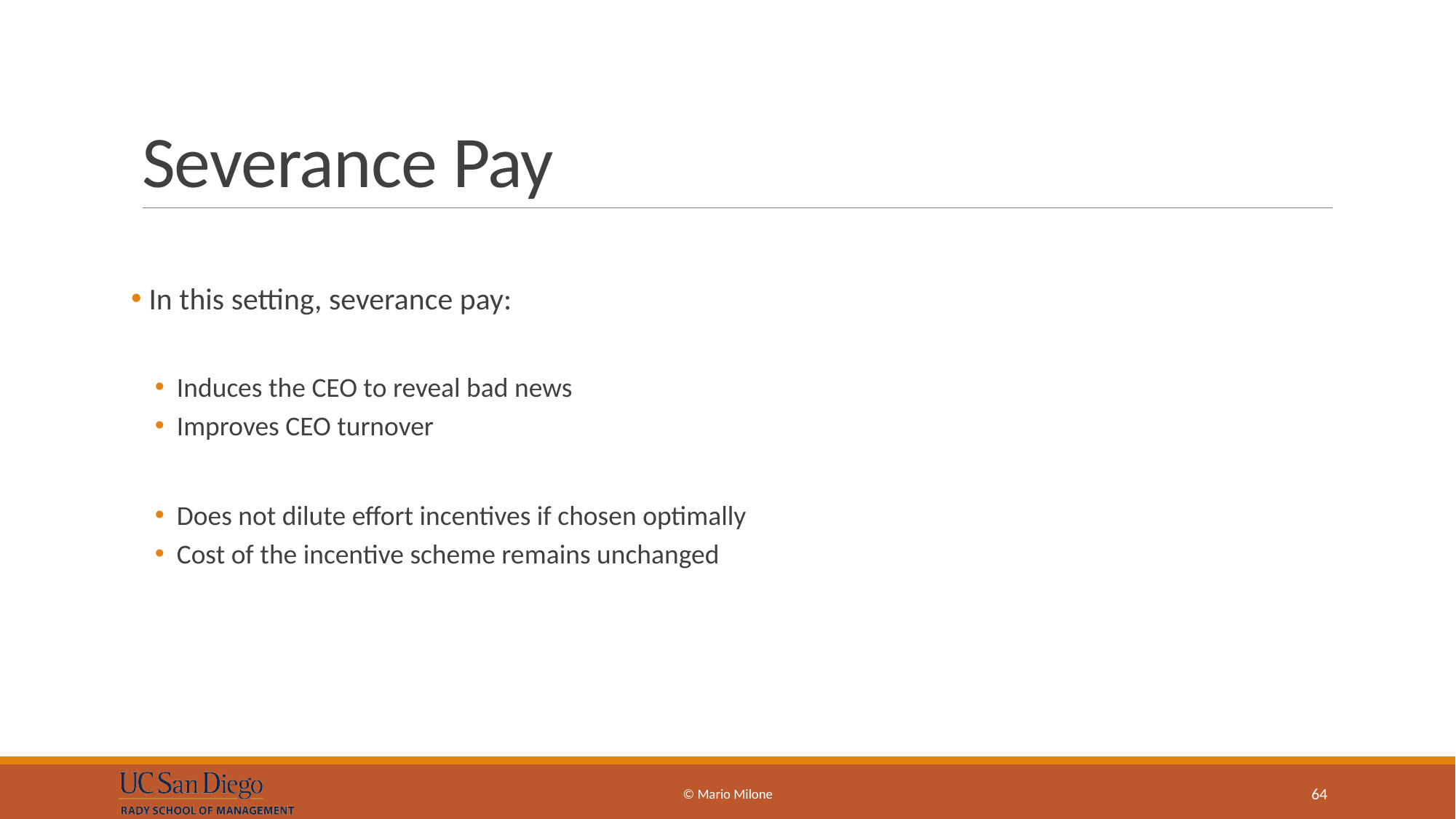

# Severance Pay

 In this setting, severance pay:

Induces the CEO to reveal bad news
Improves CEO turnover

Does not dilute effort incentives if chosen optimally
Cost of the incentive scheme remains unchanged
© Mario Milone
64